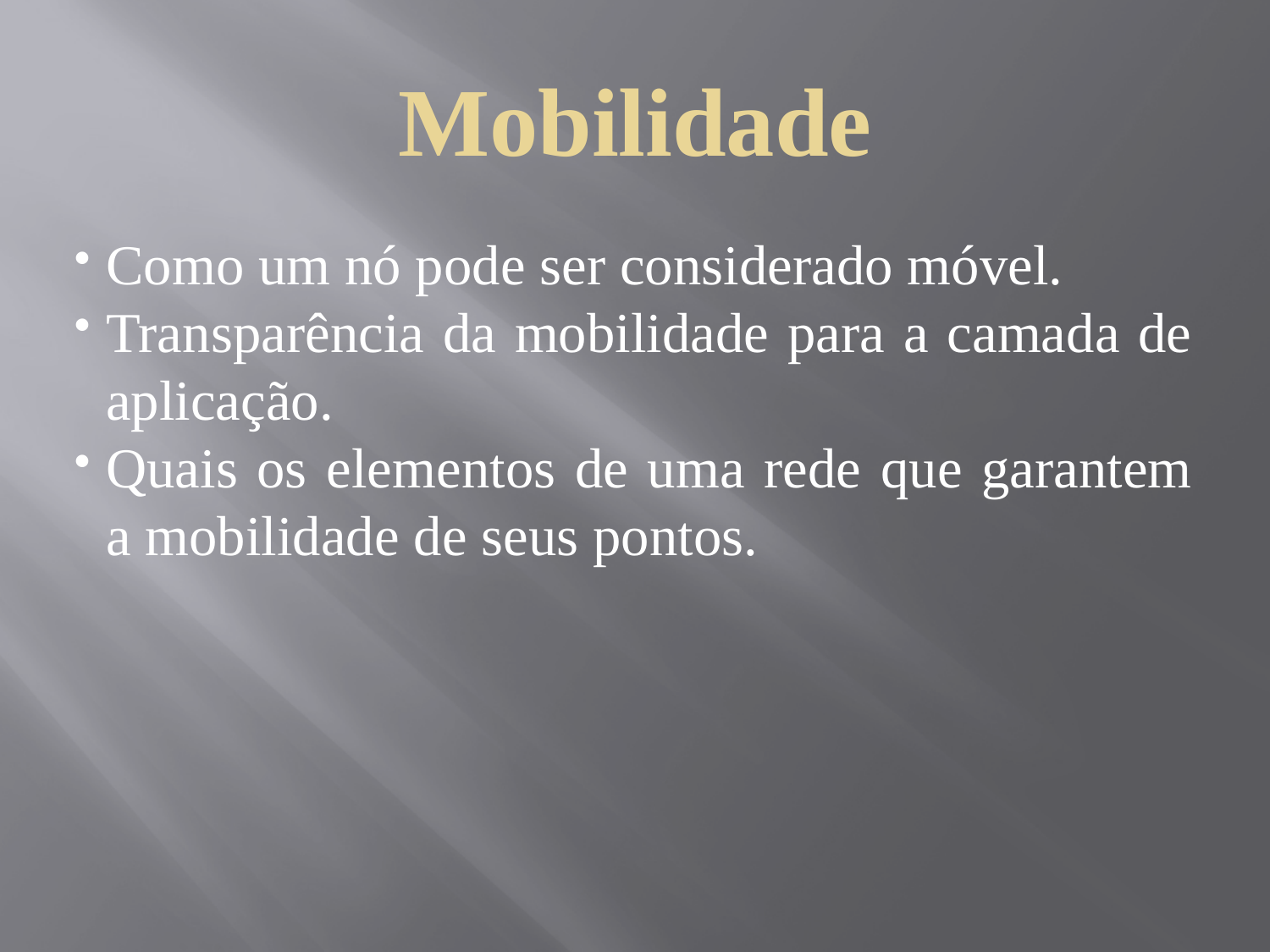

Mobilidade
Como um nó pode ser considerado móvel.
Transparência da mobilidade para a camada de aplicação.
Quais os elementos de uma rede que garantem a mobilidade de seus pontos.